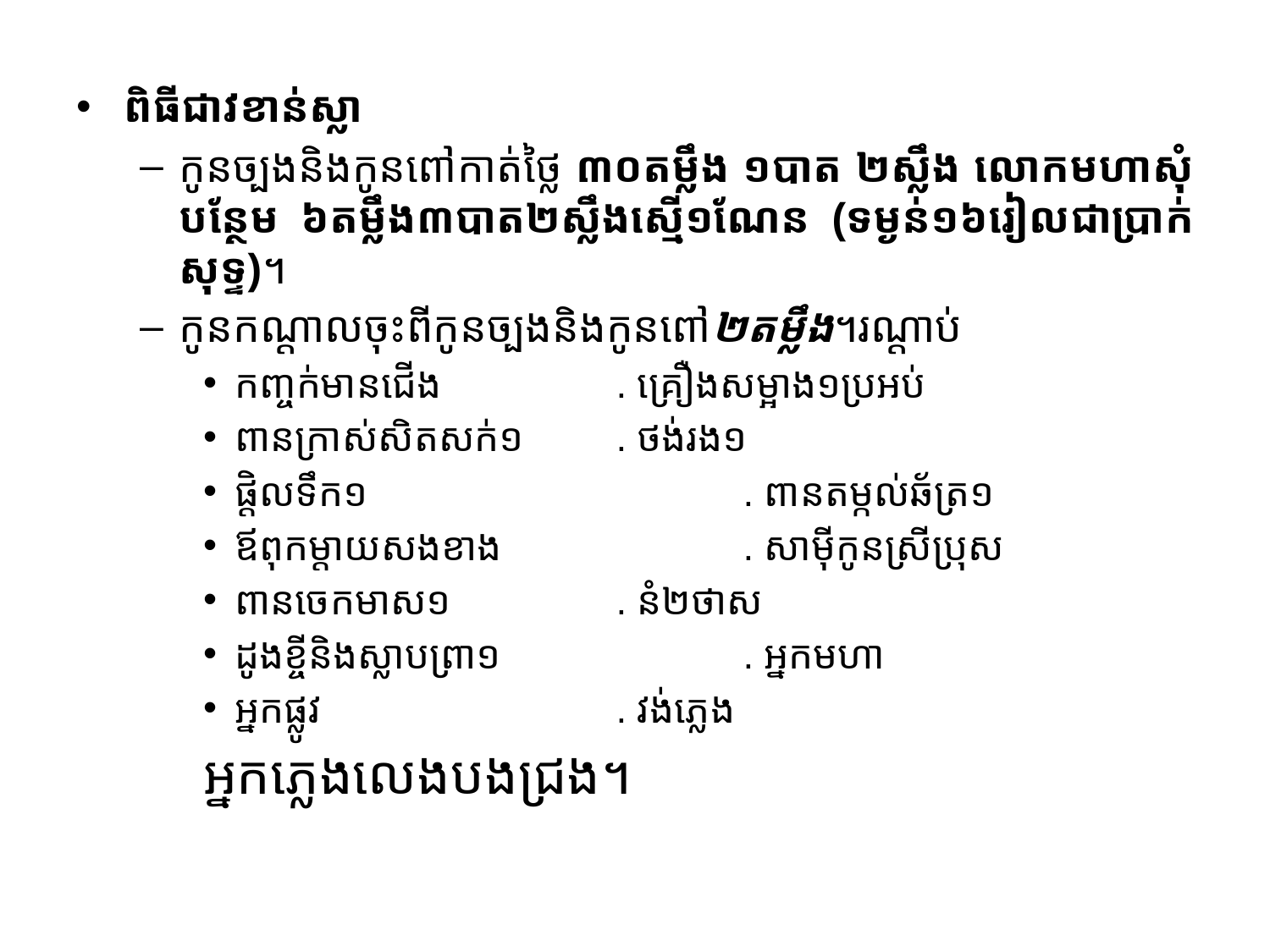

#
ពិធីជាវខាន់ស្លា
កូនច្បងនិងកូនពៅកាត់ថ្លៃ ៣០តម្លឹង ១បាត ២ស្លឹង លោកមហាសុំបន្ថែម ៦តម្លឹង៣បាត២ស្លឹងស្មើ១ណែន (ទម្ងន់១៦រៀលជាប្រាក់សុទ្ទ)។
កូនកណ្តាលចុះពីកូនច្បងនិងកូនពៅ២តម្លឹង។រណ្តាប់
កញ្ចក់មានជើង		. គ្រឿងសម្អាង១ប្រអប់
ពានក្រាស់សិតសក់១	. ថង់រង១
ផ្តិលទឹក១			. ពានតម្កល់ឆ័ត្រ១
ឪពុកម្តាយសងខាង		. សាម៉ីកូនស្រីប្រុស
ពានចេកមាស១		. នំ២ថាស
ដូងខ្ចីនិងស្លាបព្រា១		. អ្នកមហា
អ្នកផ្លូវ			. វង់ភ្លេង
	អ្នកភ្លេងលេងបងជ្រង។